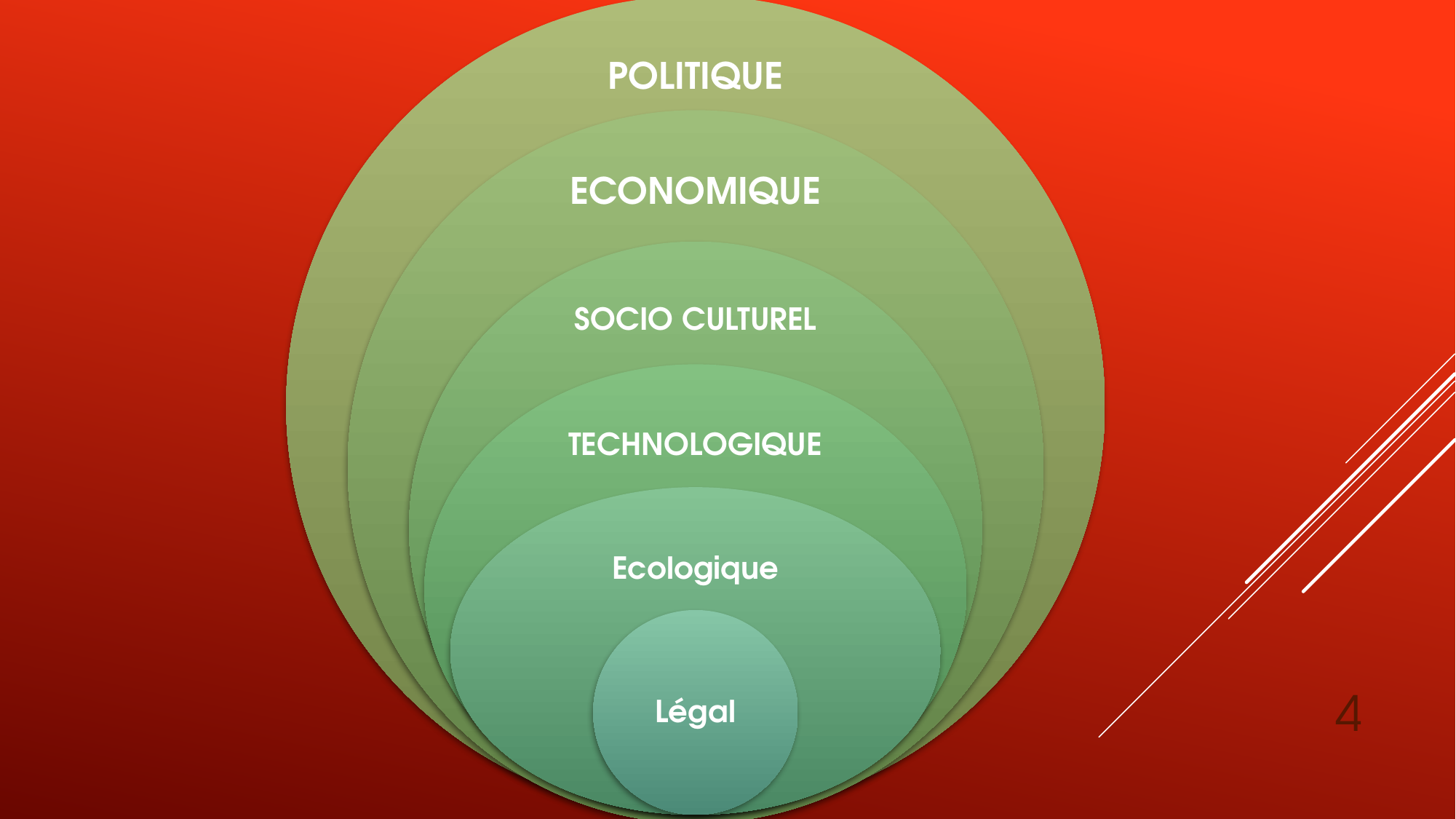

POLITIQUE
ECONOMIQUE
SOCIO CULTUREL
TECHNOLOGIQUE
Ecologique
Légal
4